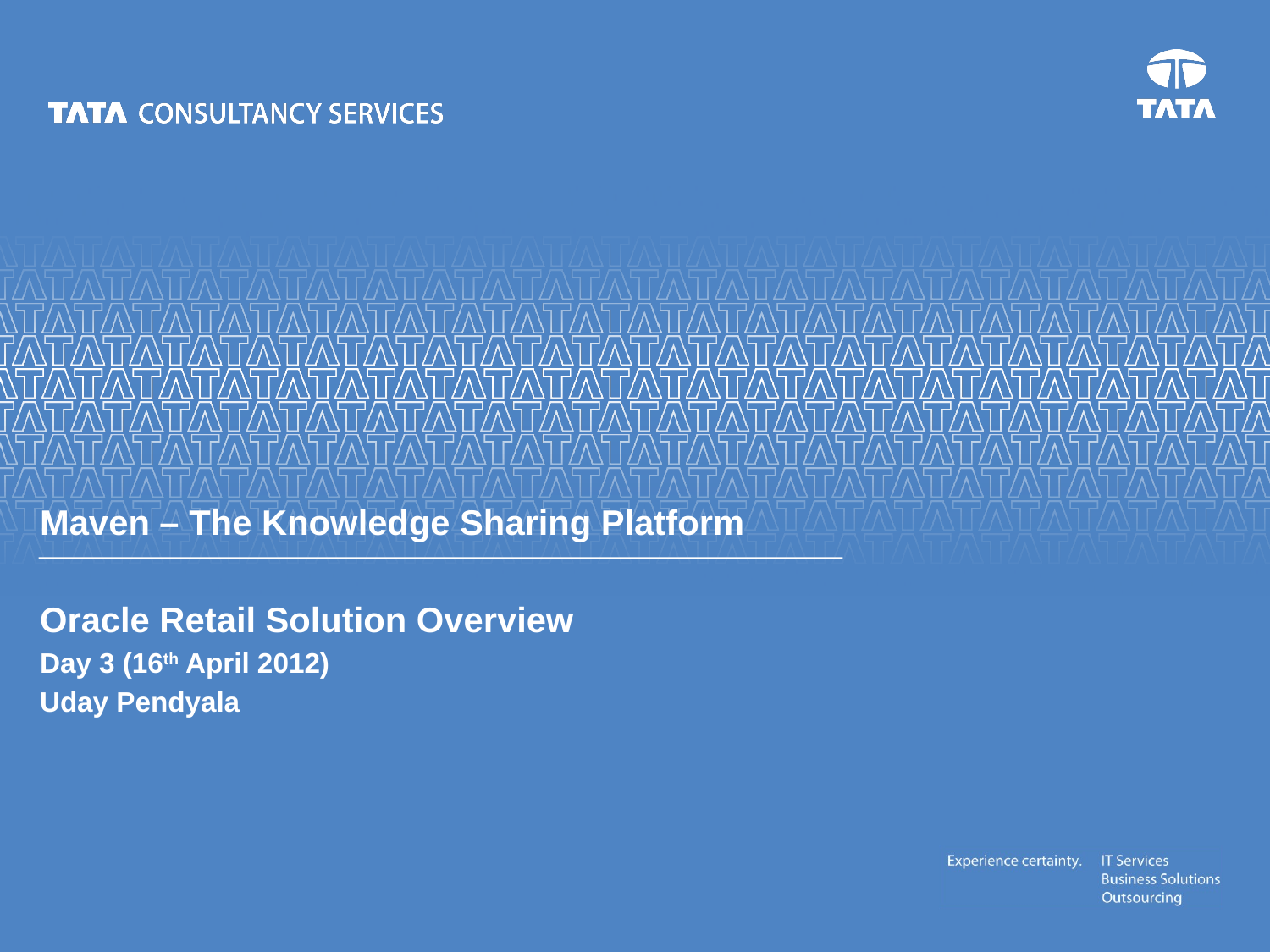

# Maven – The Knowledge Sharing Platform Oracle Retail Solution Overview Day 3 (16th April 2012) Uday Pendyala